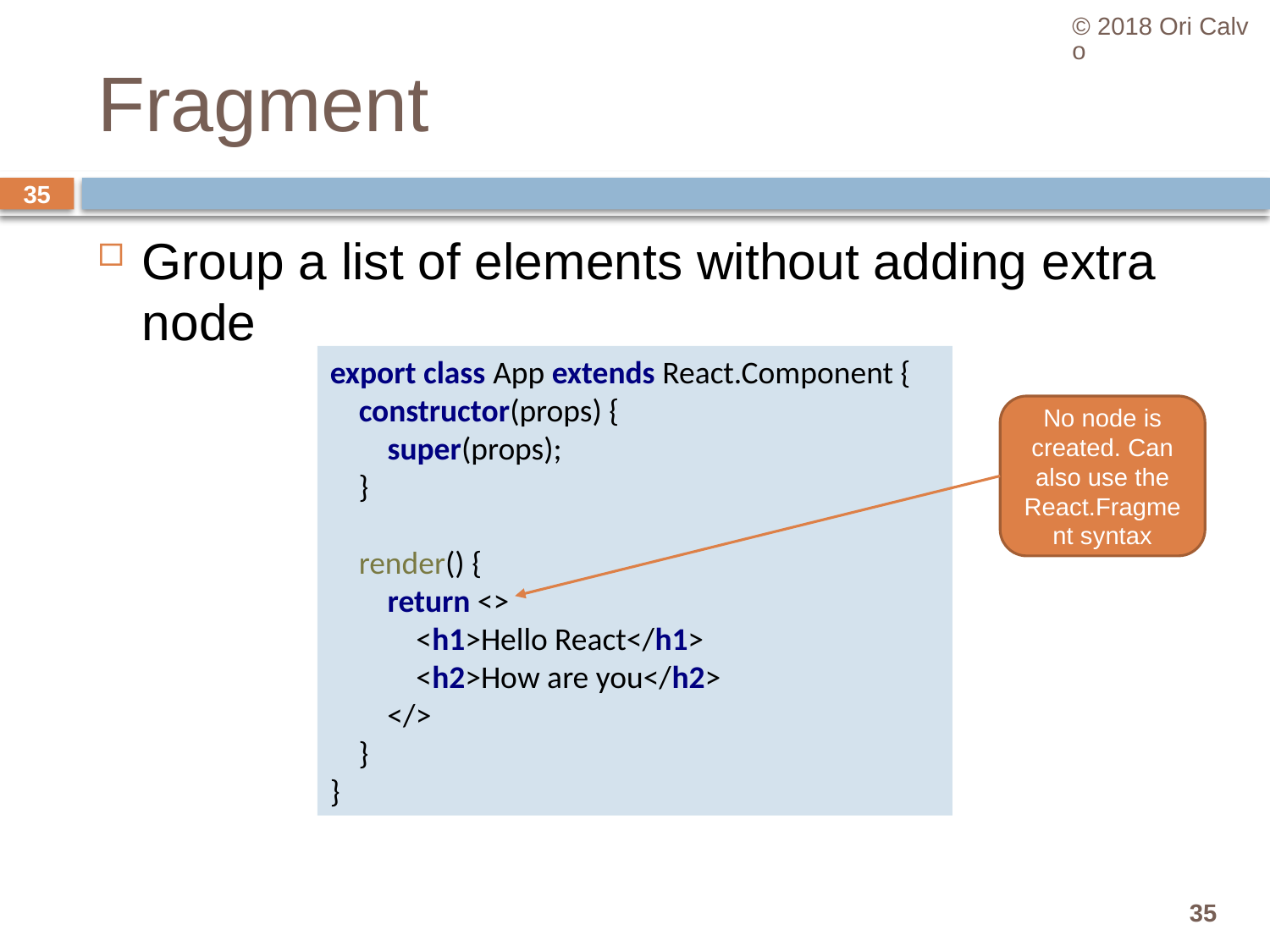

© 2018 Ori Calvo
# Fragment
35
Group a list of elements without adding extra node
export class App extends React.Component {
    constructor(props) {
        super(props);
    }
    render() {
        return <>
            <h1>Hello React</h1>
            <h2>How are you</h2>
        </>
    }
}
No node is created. Can also use the React.Fragment syntax